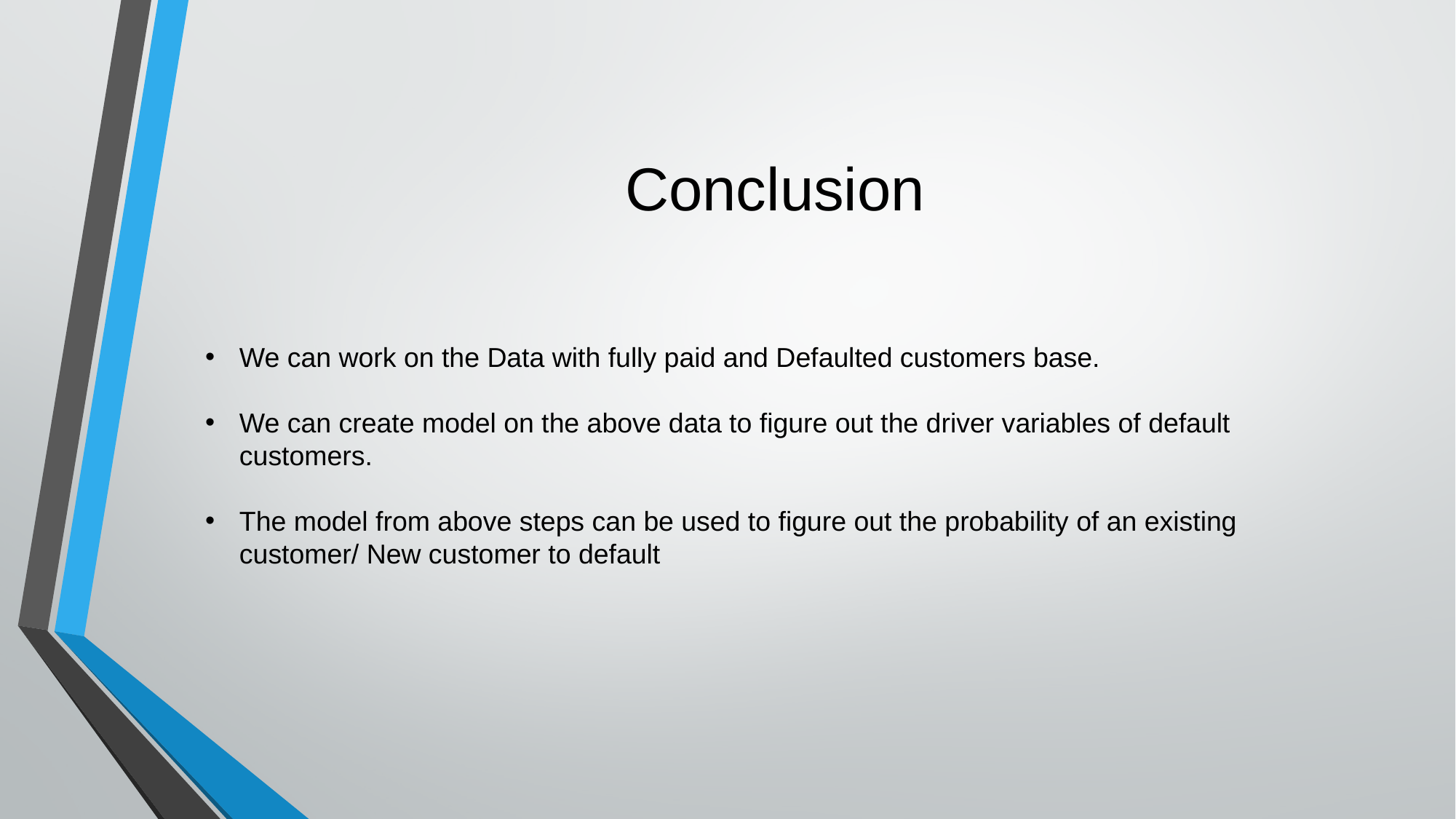

# Conclusion
We can work on the Data with fully paid and Defaulted customers base.

We can create model on the above data to figure out the driver variables of default customers.

The model from above steps can be used to figure out the probability of an existing customer/ New customer to default